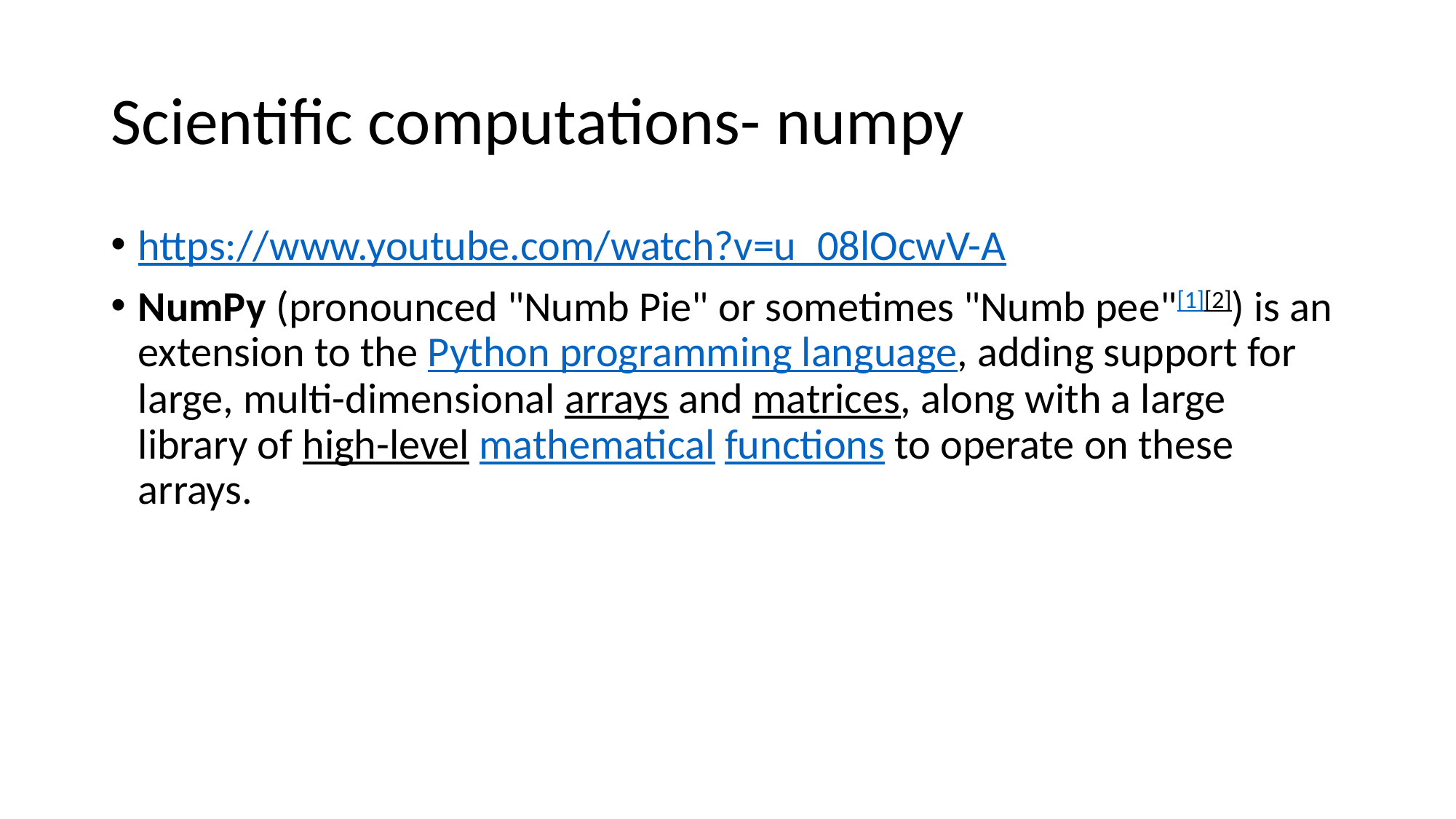

# Scientific computations- numpy
https://www.youtube.com/watch?v=u_08lOcwV-A
NumPy (pronounced "Numb Pie" or sometimes "Numb pee"[1][2]) is an extension to the Python programming language, adding support for large, multi-dimensional arrays and matrices, along with a large library of high-level mathematical functions to operate on these arrays.